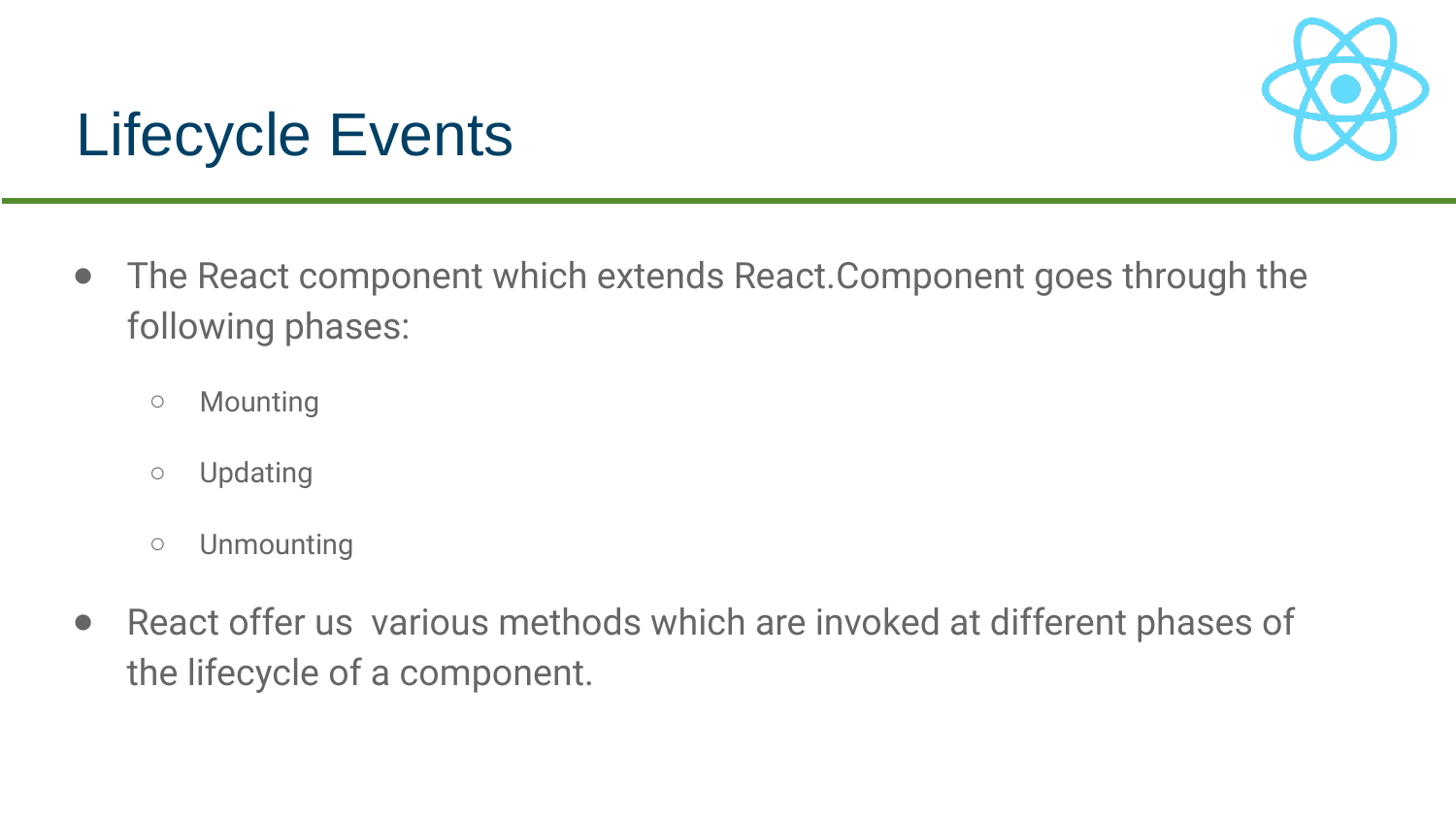

# Lifecycle Events
The React component which extends React.Component goes through the following phases:
Mounting
Updating
Unmounting
React offer us  various methods which are invoked at different phases of the lifecycle of a component.